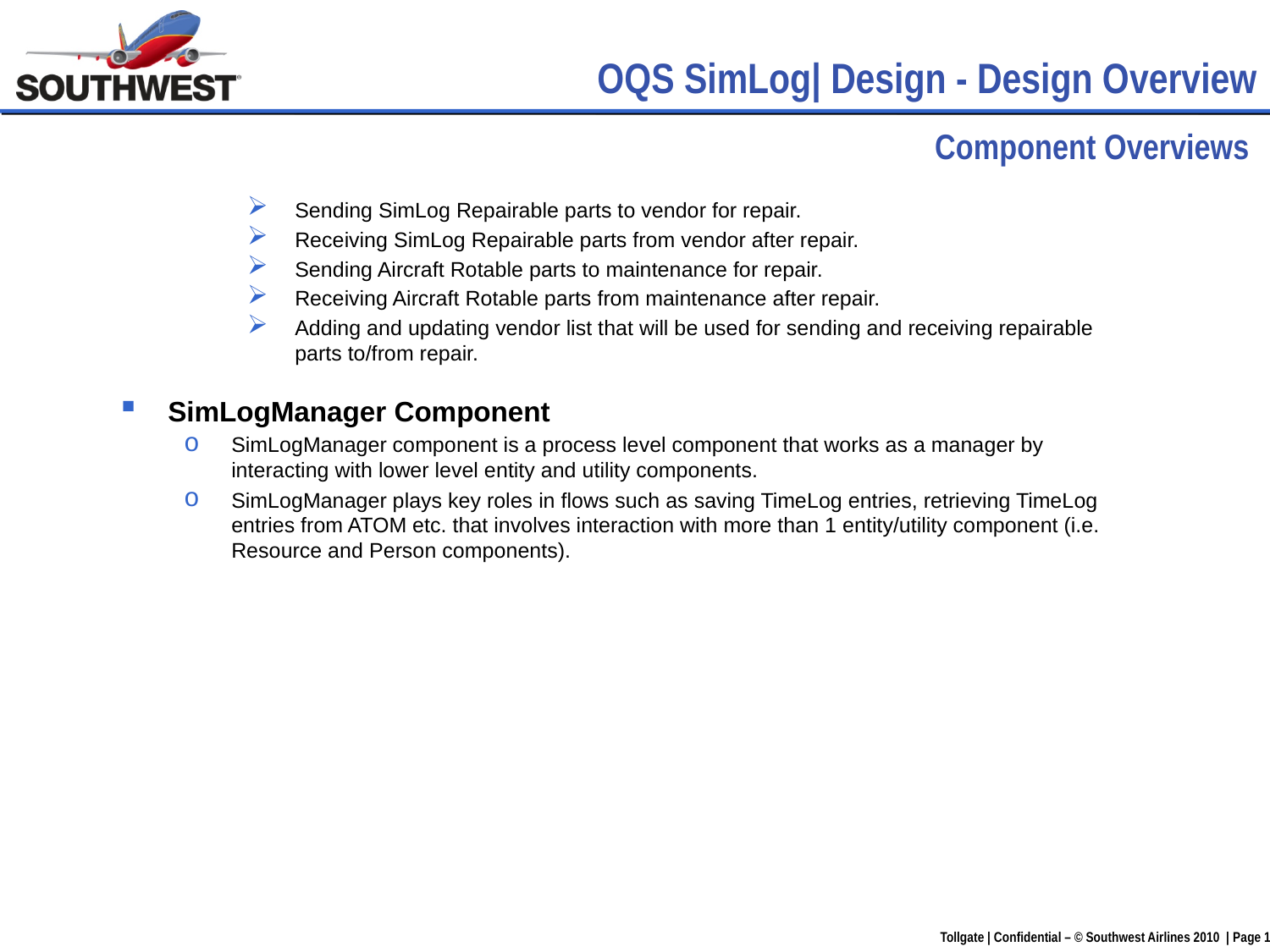

OQS SimLog| Design - Design Overview
Component Overviews
Sending SimLog Repairable parts to vendor for repair.
Receiving SimLog Repairable parts from vendor after repair.
Sending Aircraft Rotable parts to maintenance for repair.
Receiving Aircraft Rotable parts from maintenance after repair.
Adding and updating vendor list that will be used for sending and receiving repairable parts to/from repair.
SimLogManager Component
SimLogManager component is a process level component that works as a manager by interacting with lower level entity and utility components.
SimLogManager plays key roles in flows such as saving TimeLog entries, retrieving TimeLog entries from ATOM etc. that involves interaction with more than 1 entity/utility component (i.e. Resource and Person components).